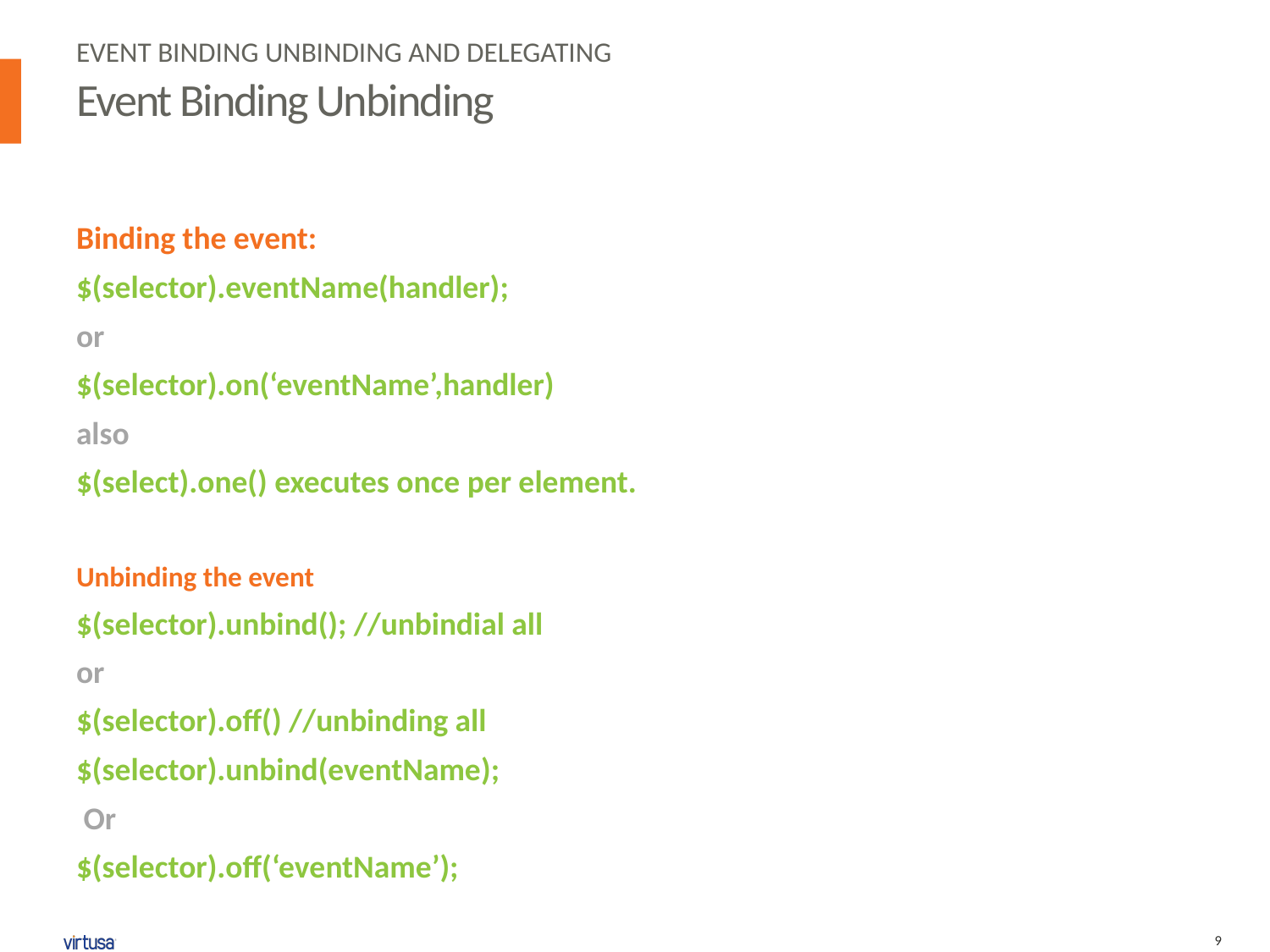

Event Binding Unbinding and Delegating

# Event Binding Unbinding

Binding the event:
$(selector).eventName(handler);
or
$(selector).on(‘eventName’,handler)
also
$(select).one() executes once per element.

Unbinding the event
$(selector).unbind(); //unbindial all
or
$(selector).off() //unbinding all
$(selector).unbind(eventName);
 Or
$(selector).off(‘eventName’);